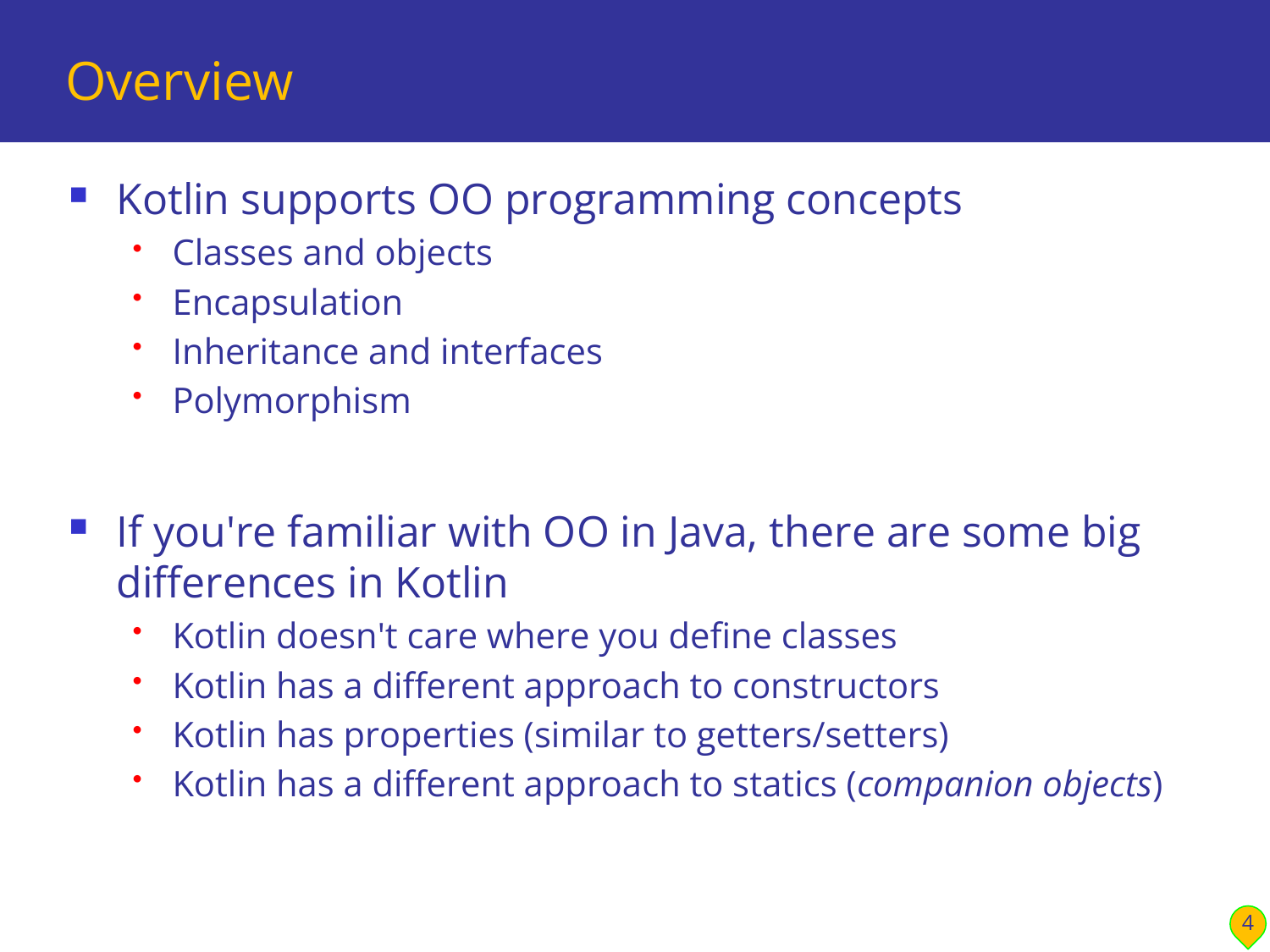

# Overview
Kotlin supports OO programming concepts
Classes and objects
Encapsulation
Inheritance and interfaces
Polymorphism

If you're familiar with OO in Java, there are some big differences in Kotlin
Kotlin doesn't care where you define classes
Kotlin has a different approach to constructors
Kotlin has properties (similar to getters/setters)
Kotlin has a different approach to statics (companion objects)
4